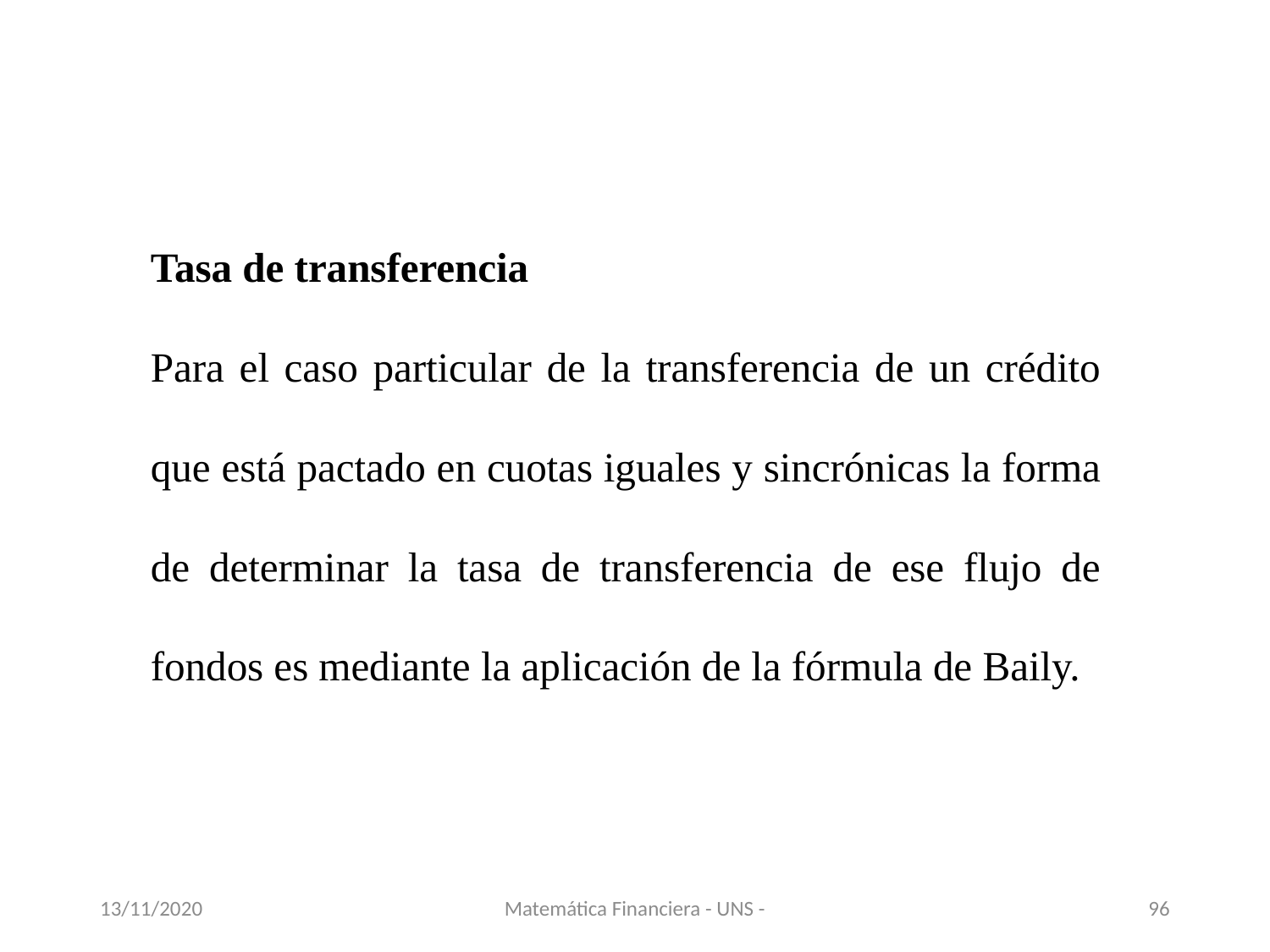

Tasa de transferencia
Para el caso particular de la transferencia de un crédito que está pactado en cuotas iguales y sincrónicas la forma de determinar la tasa de transferencia de ese flujo de fondos es mediante la aplicación de la fórmula de Baily.
13/11/2020
Matemática Financiera - UNS -
96